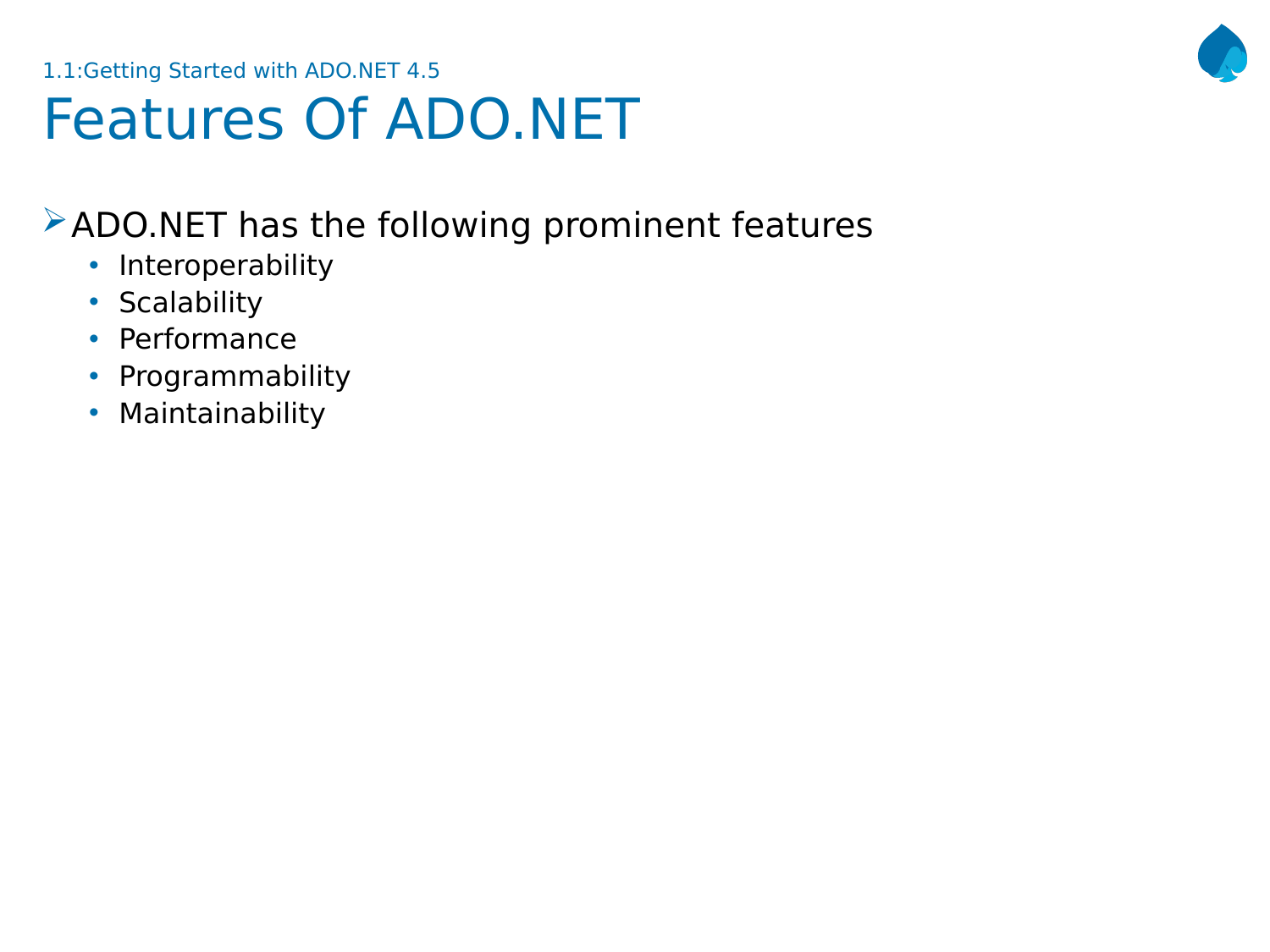

# 1.1:Getting Started with ADO.NET 4.5 Features Of ADO.NET
ADO.NET has the following prominent features
Interoperability
Scalability
Performance
Programmability
Maintainability